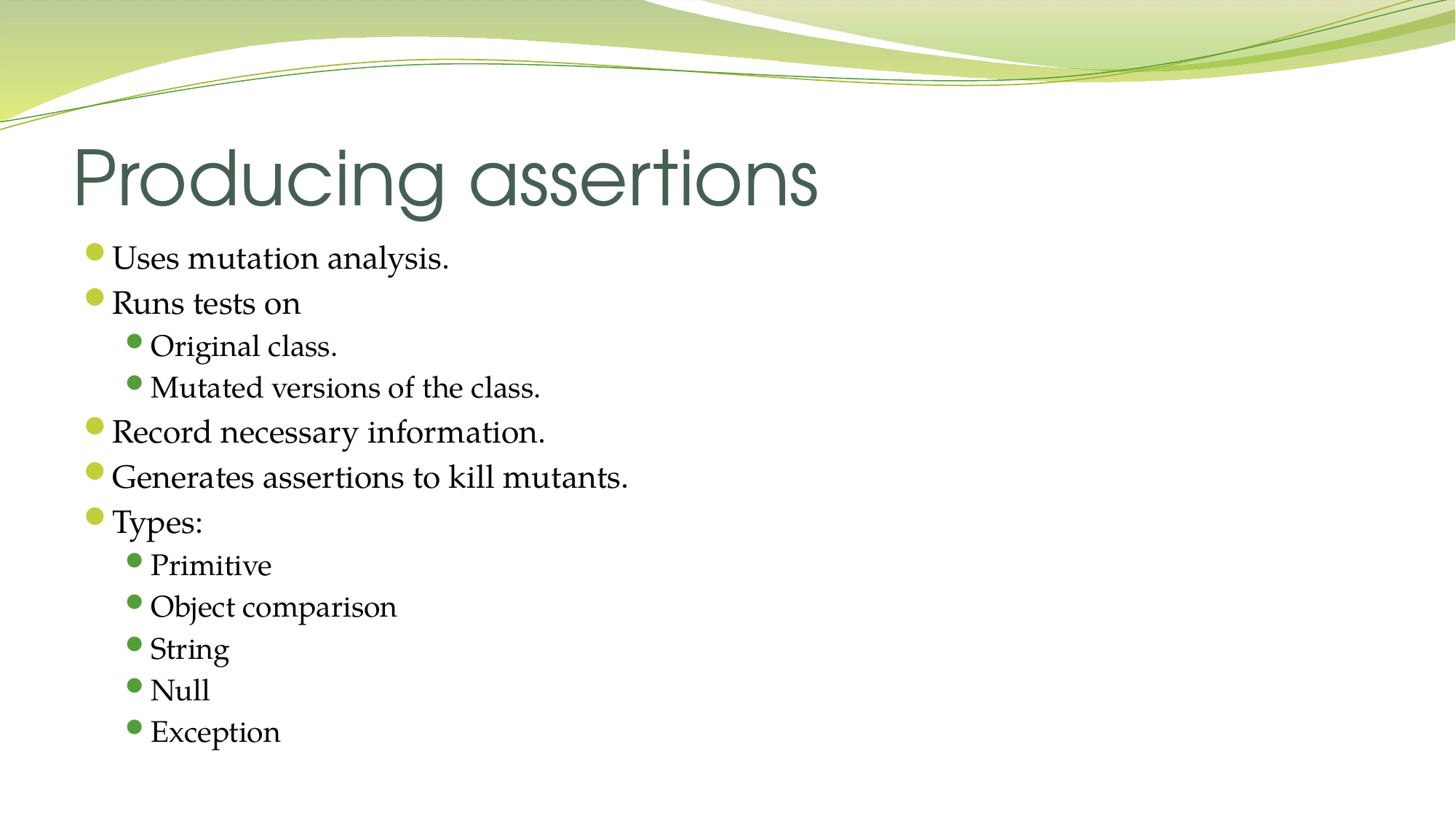

# Producing assertions
Uses mutation analysis.
Runs tests on
Original class.
Mutated versions of the class.
Record necessary information.
Generates assertions to kill mutants.
Types:
Primitive
Object comparison
String
Null
Exception